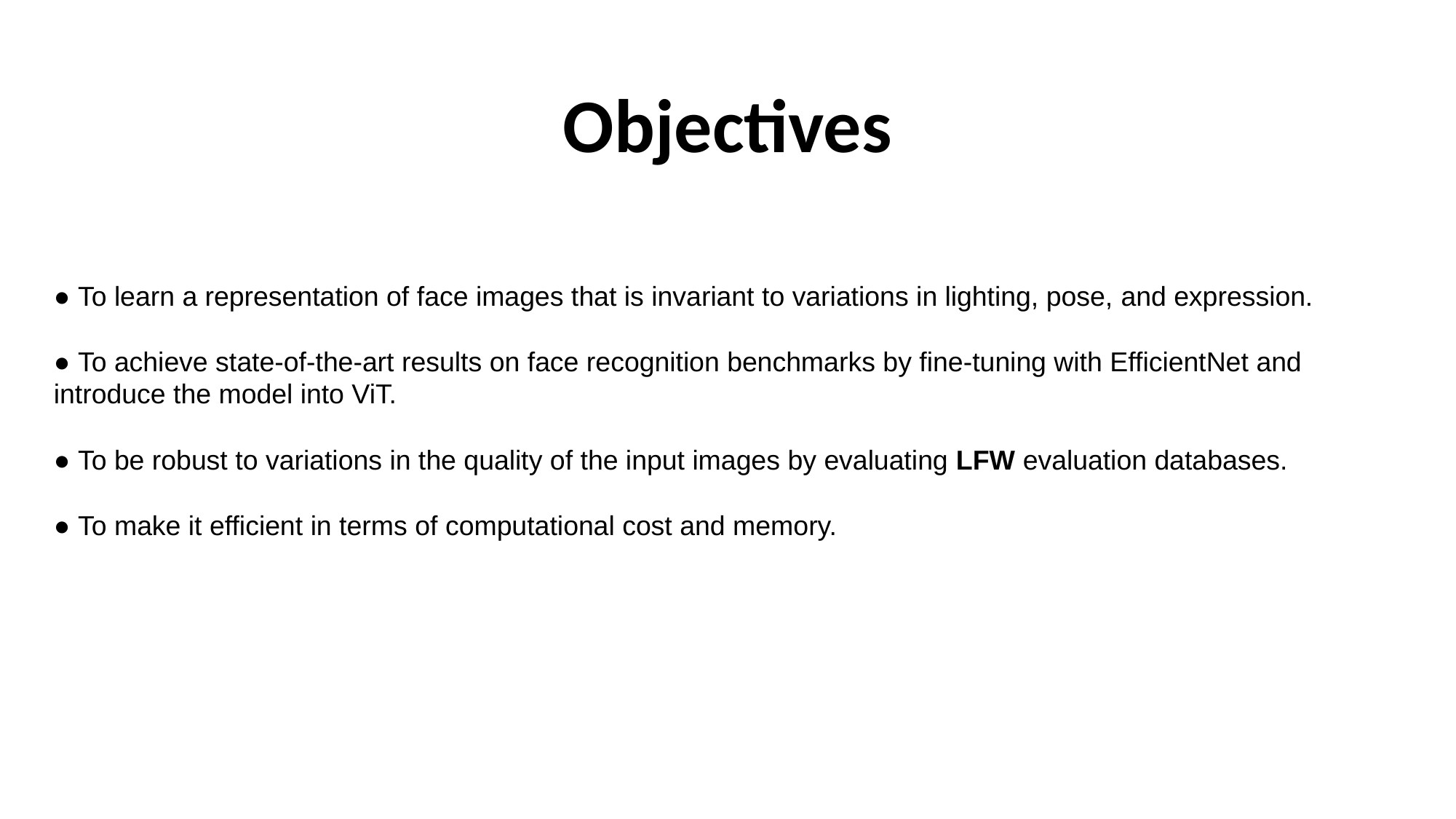

Objectives
● To learn a representation of face images that is invariant to variations in lighting, pose, and expression.

● To achieve state-of-the-art results on face recognition benchmarks by fine-tuning with EfficientNet and introduce the model into ViT.

● To be robust to variations in the quality of the input images by evaluating LFW evaluation databases.

● To make it efficient in terms of computational cost and memory.